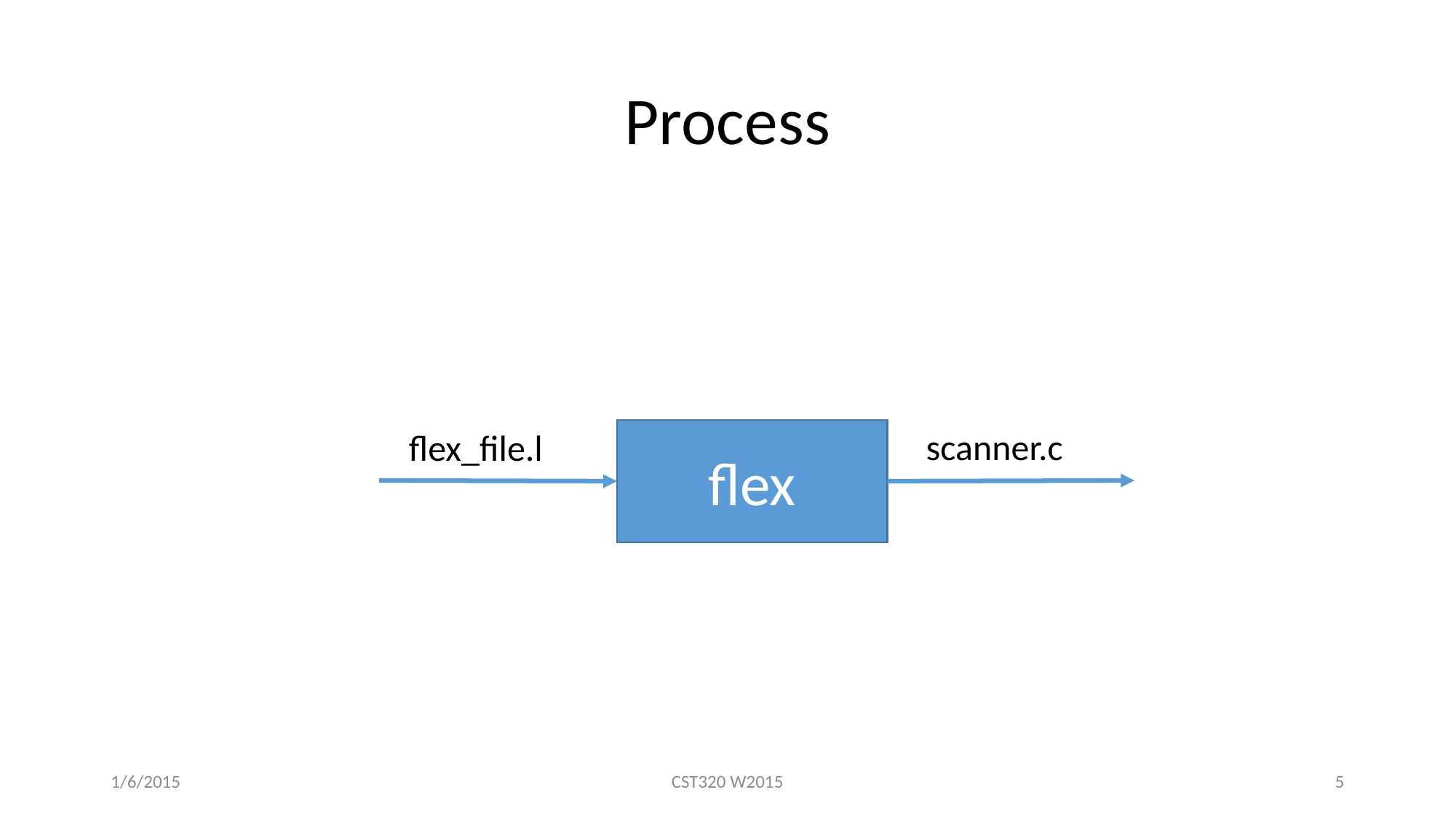

# Process
scanner.c
flex_file.l
flex
1/6/2015
CST320 W2015
5